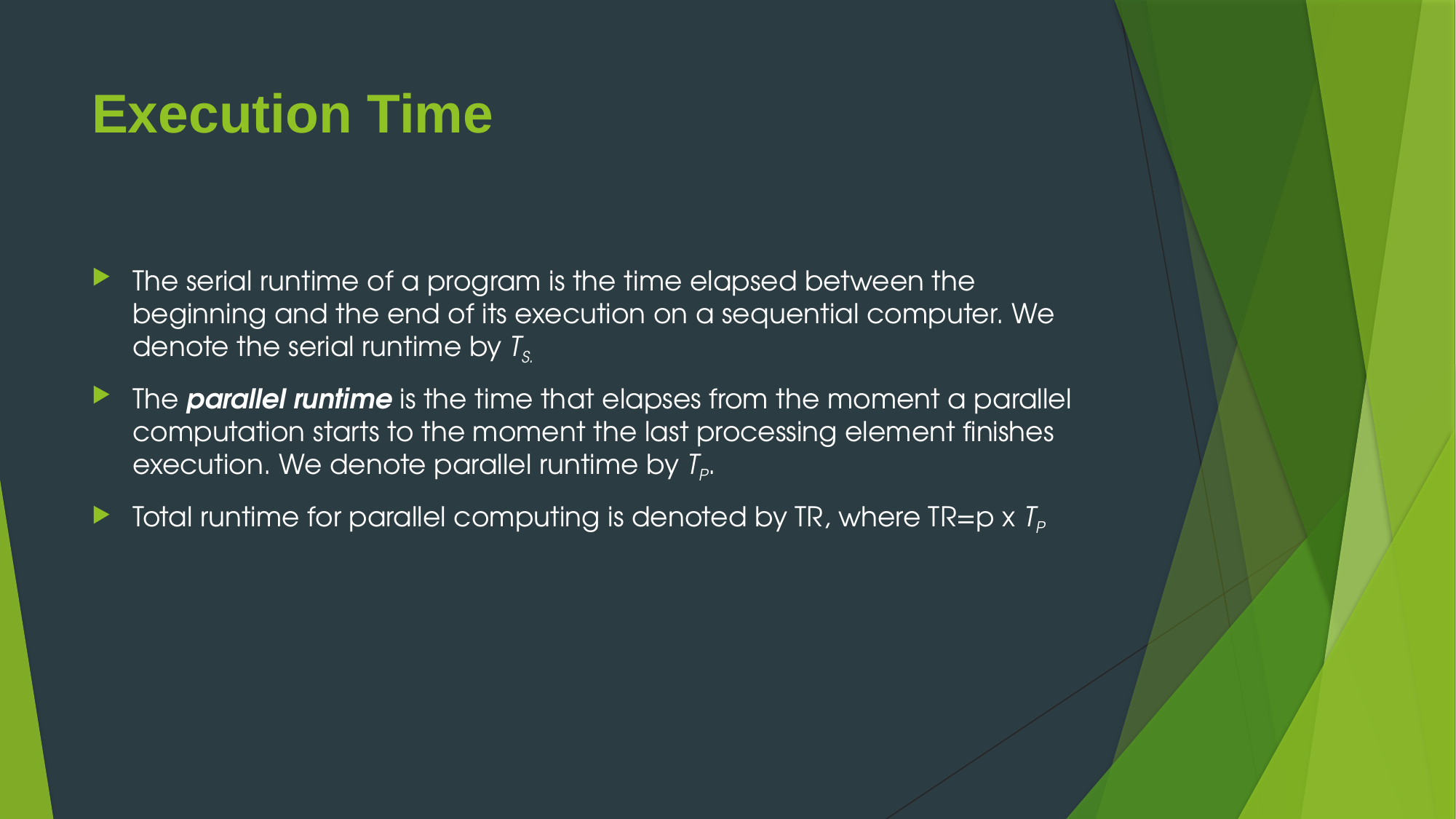

# Execution Time
The serial runtime of a program is the time elapsed between the beginning and the end of its execution on a sequential computer. We denote the serial runtime by TS.
The parallel runtime is the time that elapses from the moment a parallel computation starts to the moment the last processing element finishes execution. We denote parallel runtime by TP.
Total runtime for parallel computing is denoted by TR, where TR=p x TP